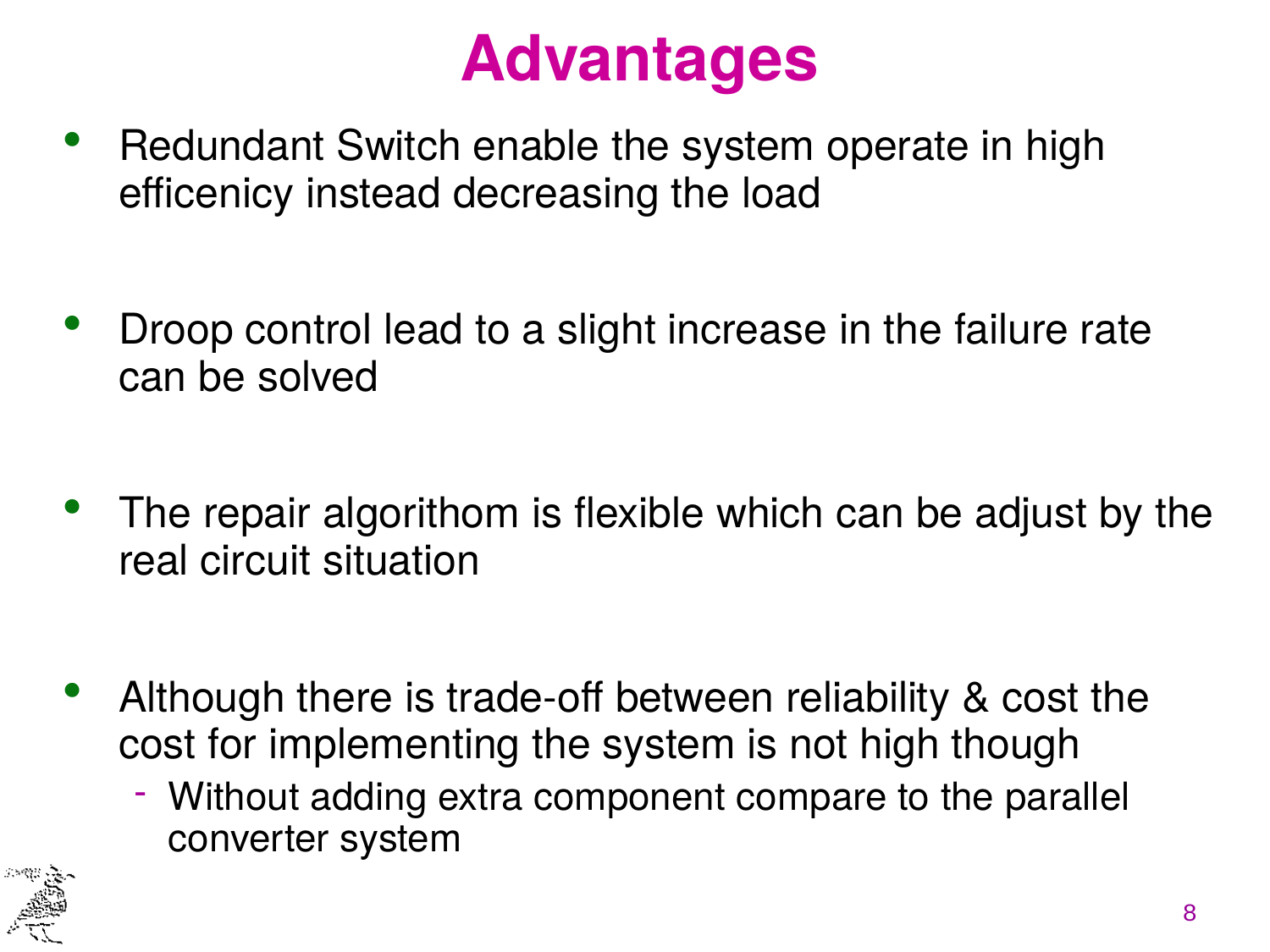

# Advantages
Redundant Switch enable the system operate in high efficenicy instead decreasing the load

Droop control lead to a slight increase in the failure rate can be solved

The repair algorithom is flexible which can be adjust by the real circuit situation

Although there is trade-off between reliability & cost the cost for implementing the system is not high though
Without adding extra component compare to the parallel converter system
8